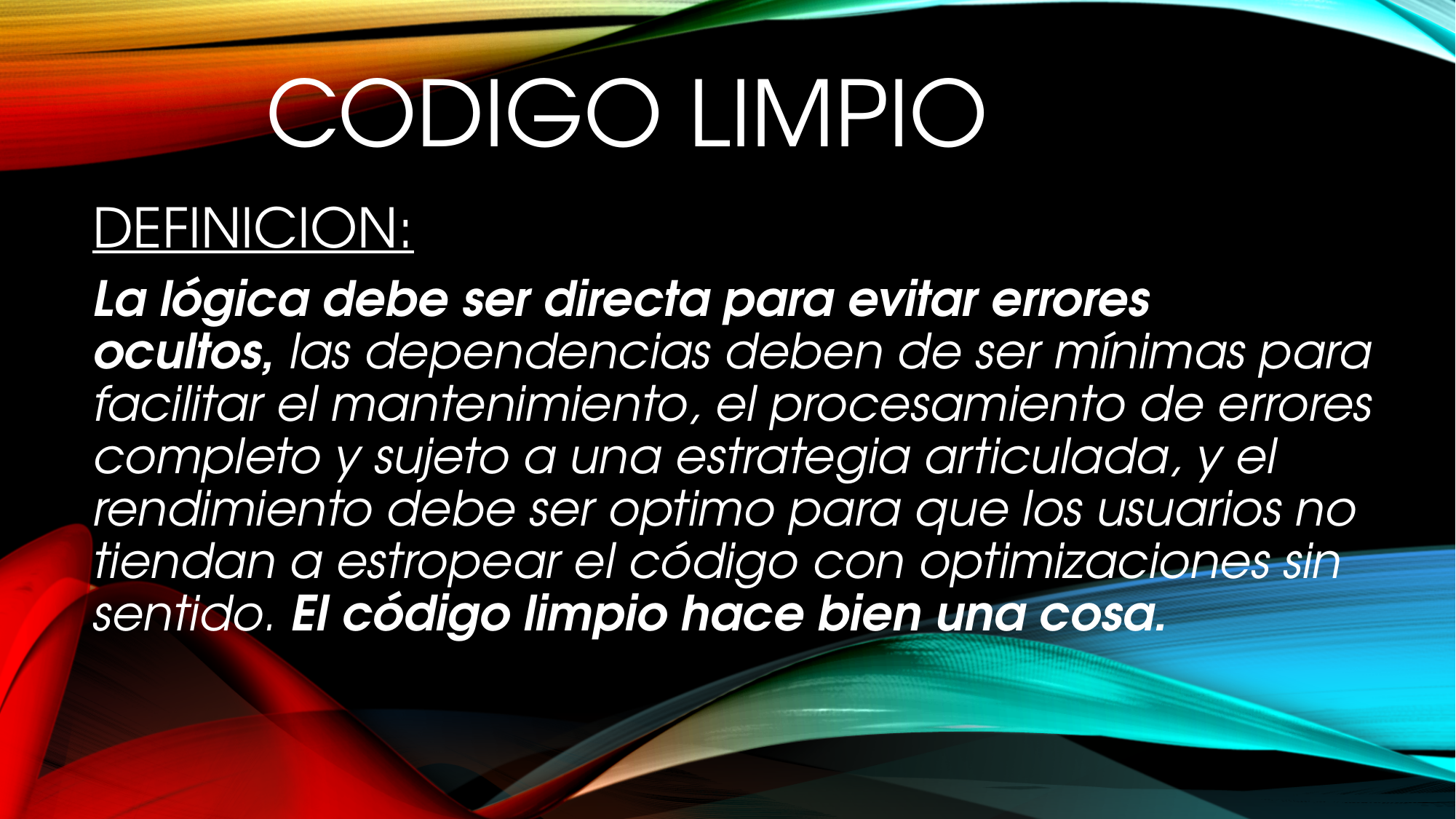

# CODIGO LIMPIO
DEFINICION:
La lógica debe ser directa para evitar errores ocultos, las dependencias deben de ser mínimas para facilitar el mantenimiento, el procesamiento de errores completo y sujeto a una estrategia articulada, y el rendimiento debe ser optimo para que los usuarios no tiendan a estropear el código con optimizaciones sin sentido. El código limpio hace bien una cosa.